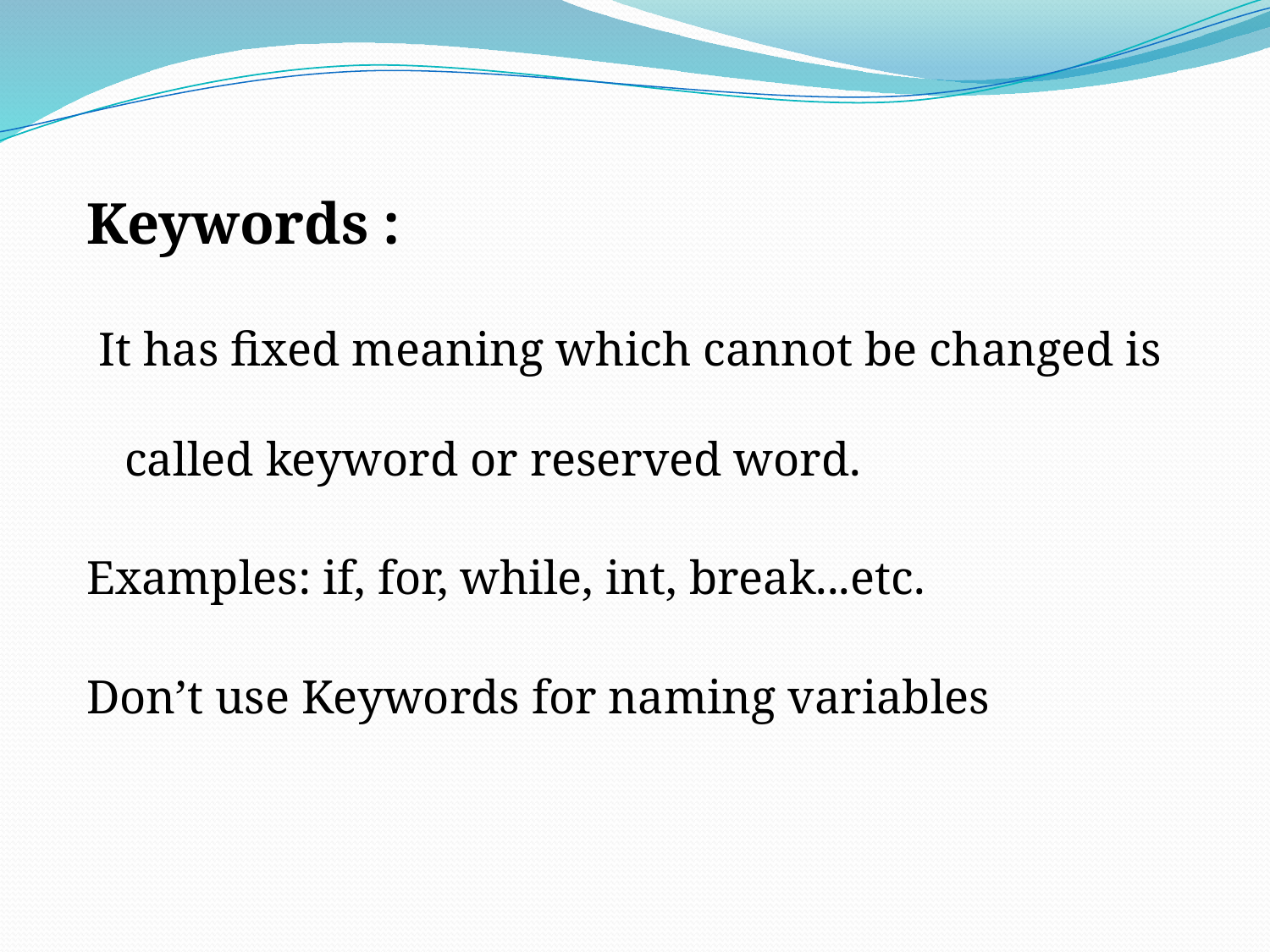

Keywords :
 It has fixed meaning which cannot be changed is called keyword or reserved word.
Examples: if, for, while, int, break...etc.
Don’t use Keywords for naming variables